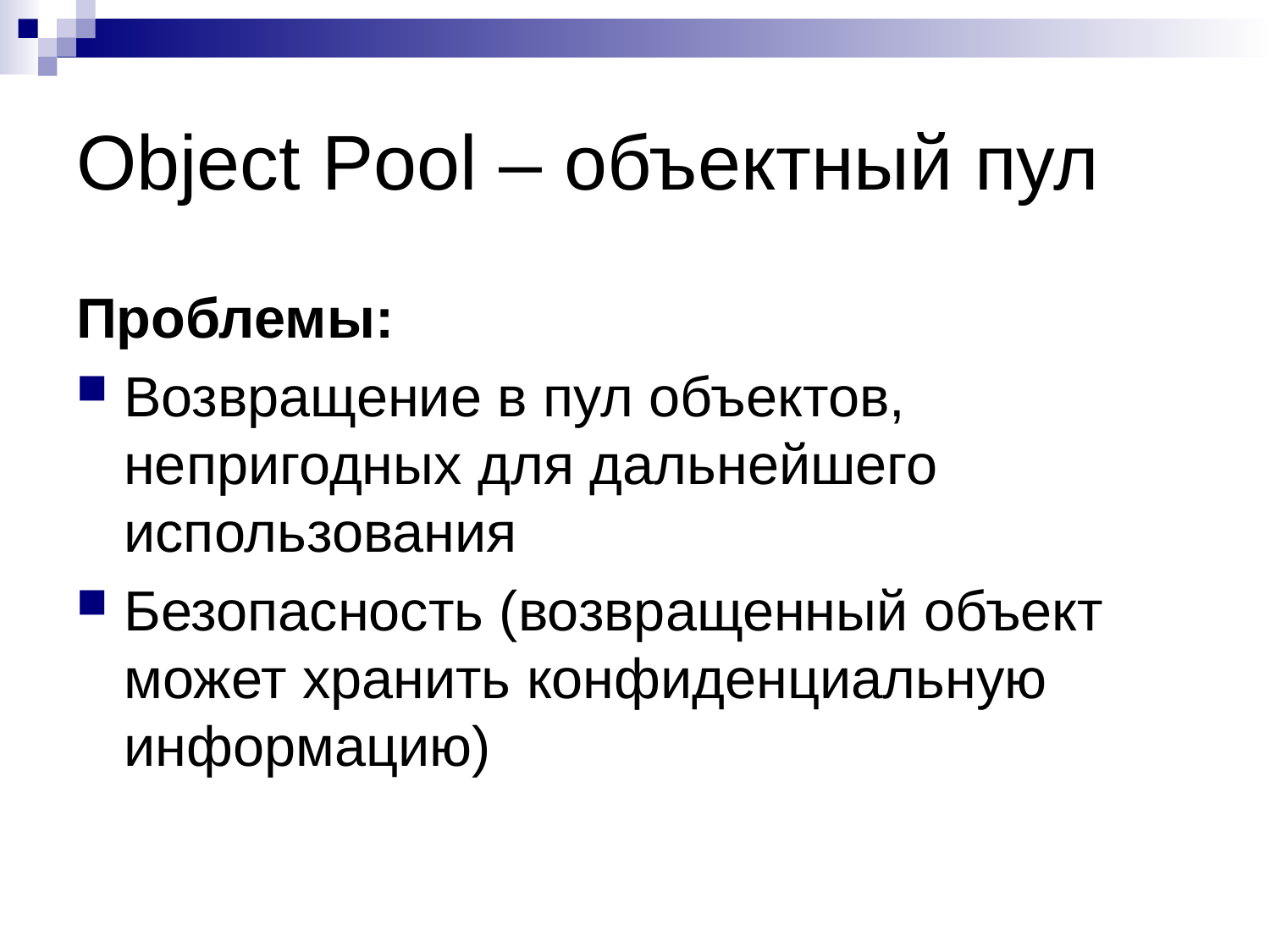

# Object Pool – объектный пул
Проблемы:
Возвращение в пул объектов, непригодных для дальнейшего использования
Безопасность (возвращенный объект может хранить конфиденциальную информацию)